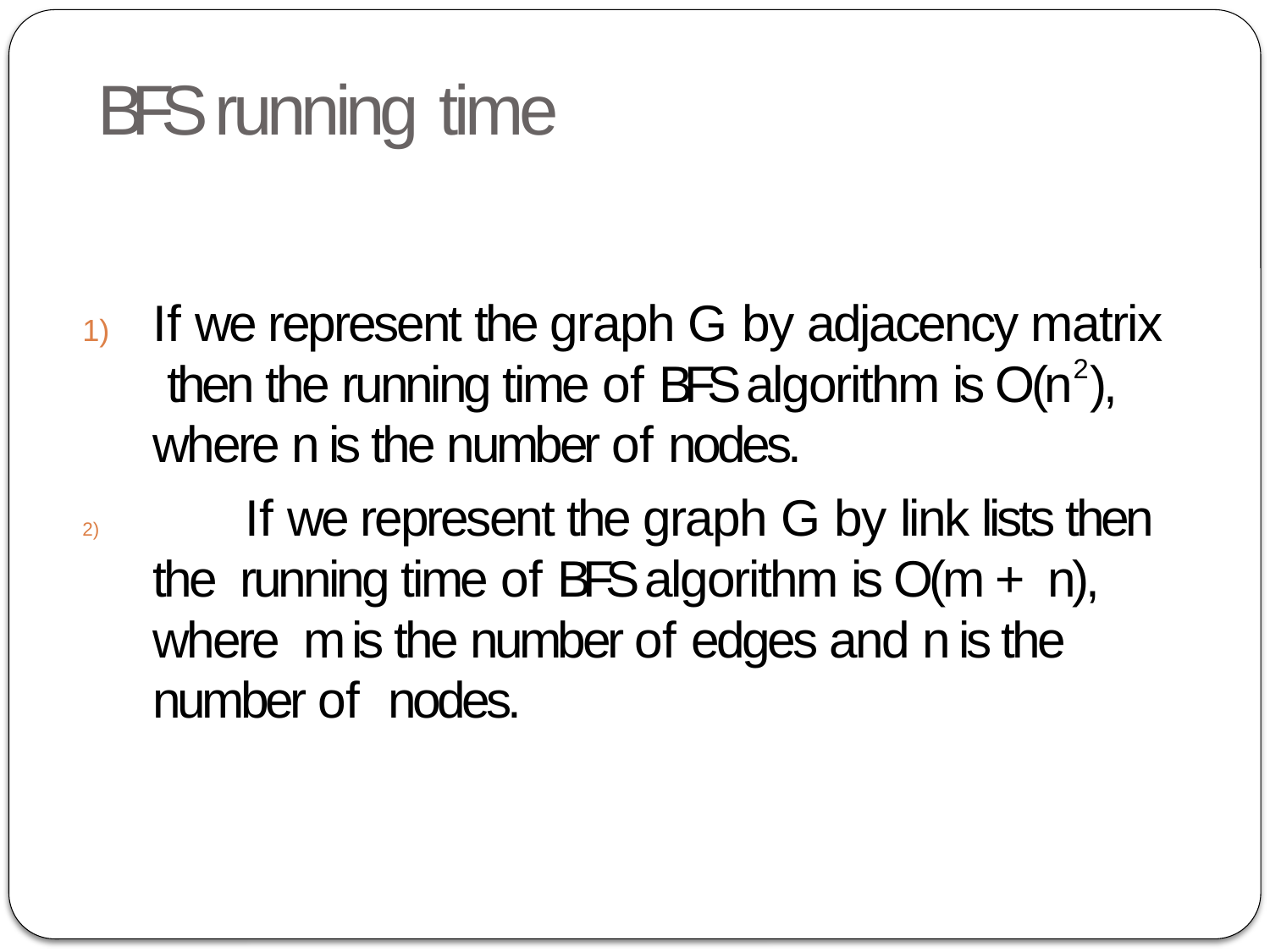

# BFS running time
19
If we represent the graph G by adjacency matrix  then the running time of BFS algorithm is O(n2 ),  where n is the number of nodes.
	If we represent the graph G by link lists then the  running time of BFS algorithm is O(m + n), where  m is the number of edges and n is the number of  nodes.